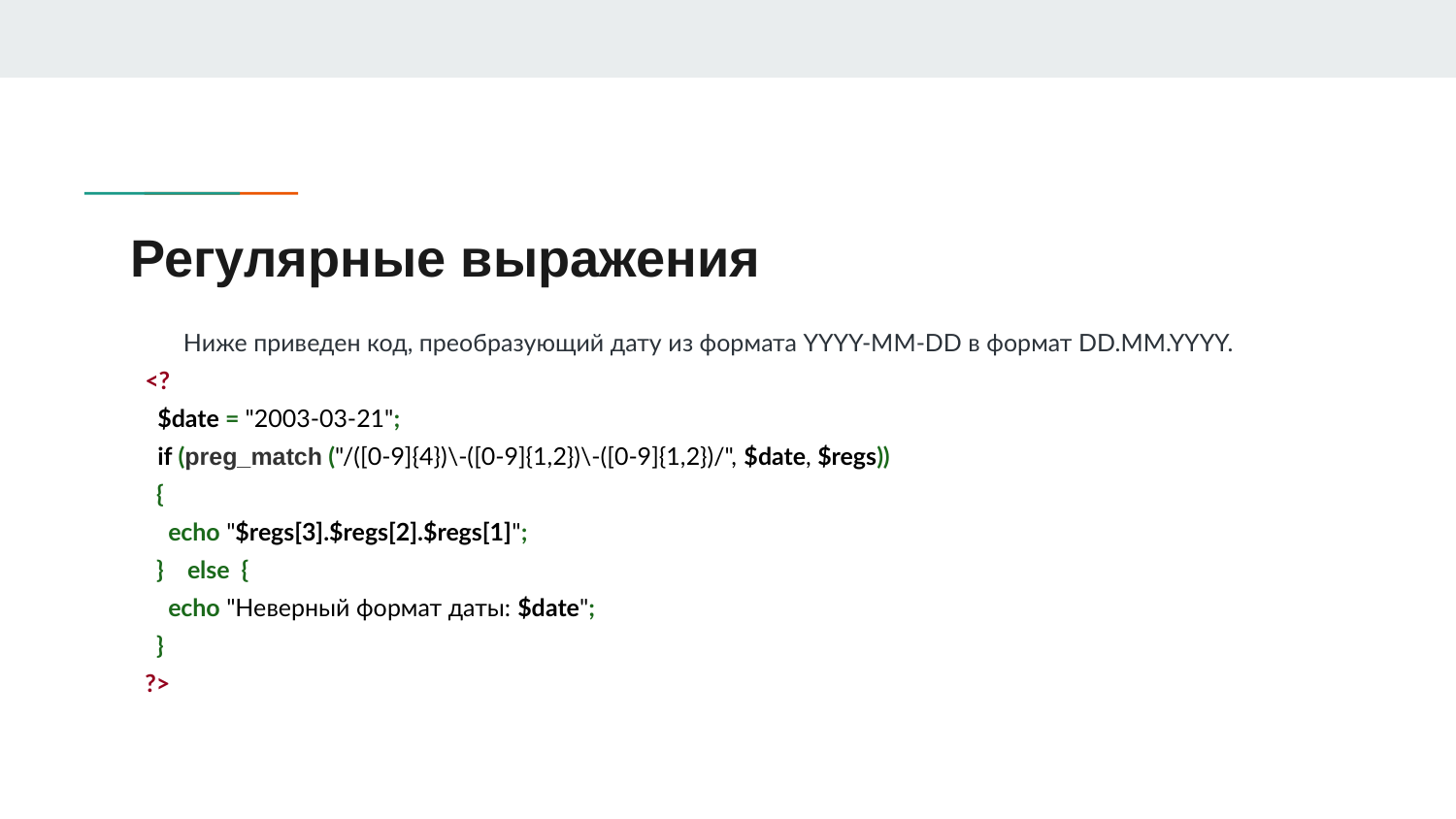

# Регулярные выражения
Ниже приведен код, преобразующий дату из формата YYYY-MM-DD в формат DD.MM.YYYY.
<?
  $date = "2003-03-21";
  if (preg_match ("/([0-9]{4})\-([0-9]{1,2})\-([0-9]{1,2})/", $date, $regs))
  {
    echo "$regs[3].$regs[2].$regs[1]";
  }    else  {
    echo "Неверный формат даты: $date";
  }
?>